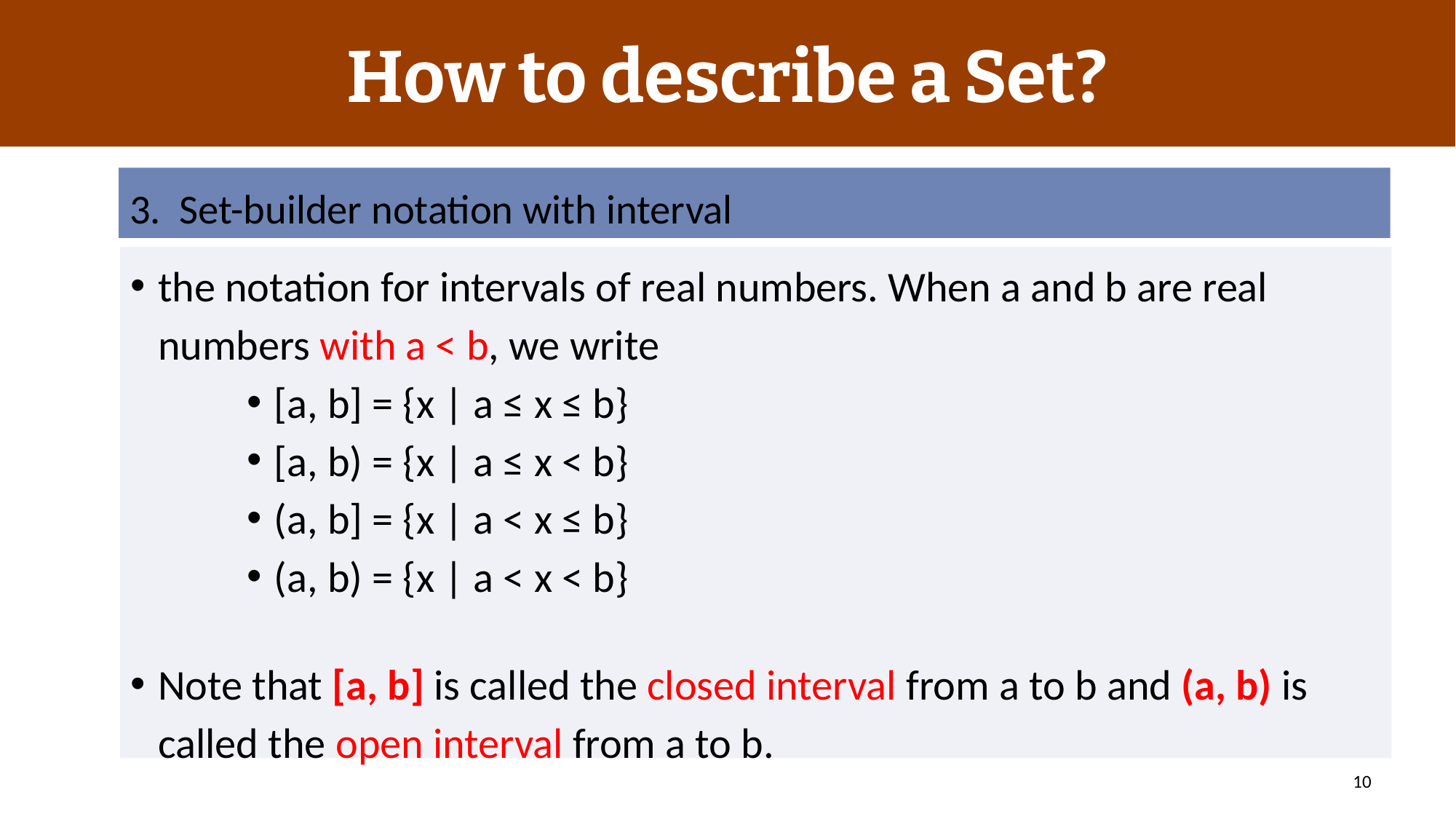

# How to describe a Set?
3.  Set-builder notation with interval
the notation for intervals of real numbers. When a and b are real numbers with a < b, we write
[a, b] = {x | a ≤ x ≤ b}
[a, b) = {x | a ≤ x < b}
(a, b] = {x | a < x ≤ b}
(a, b) = {x | a < x < b}

Note that [a, b] is called the closed interval from a to b and (a, b) is called the open interval from a to b.

10